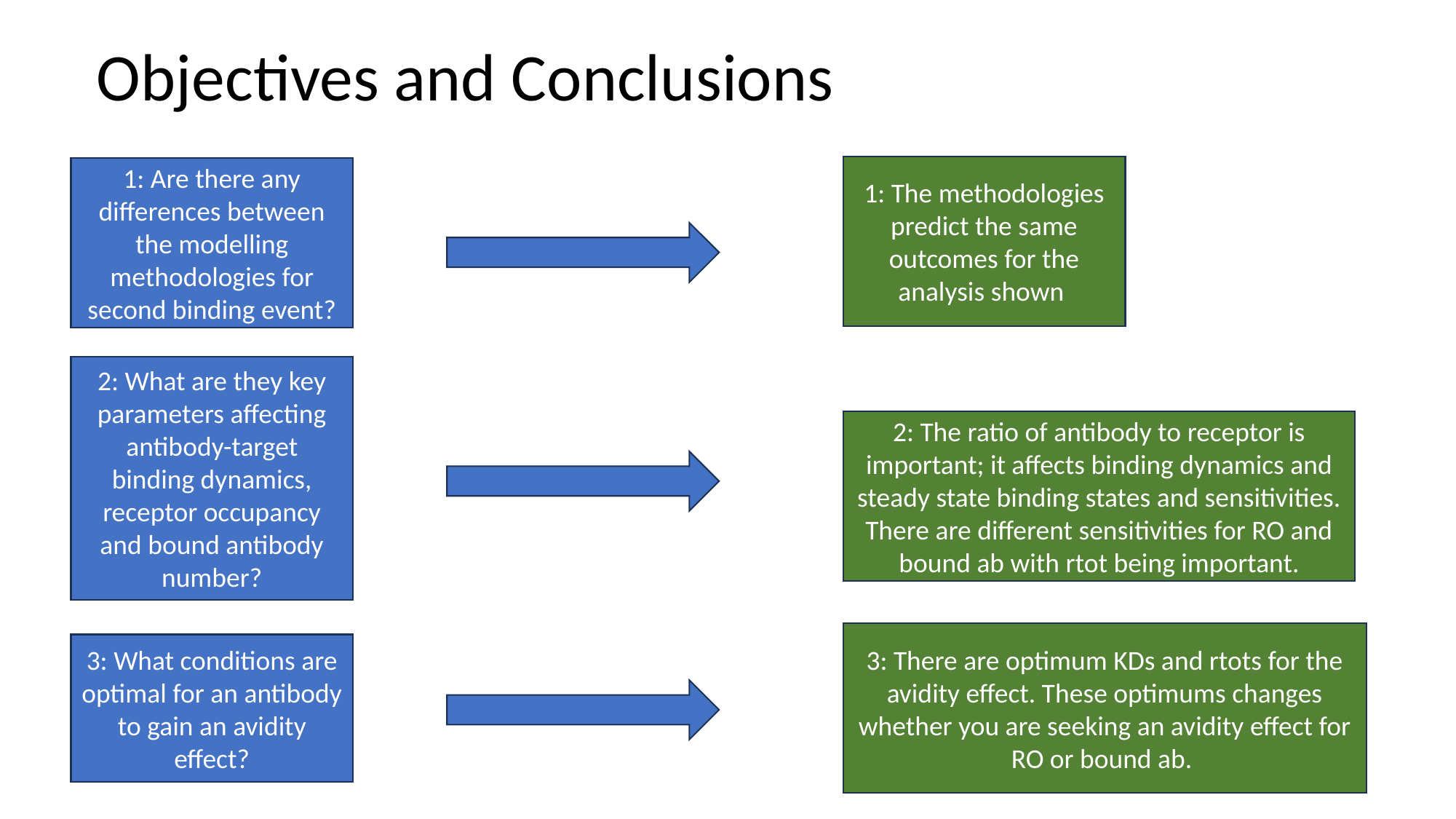

# Objectives and Conclusions
1: The methodologies predict the same outcomes for the analysis shown
1: Are there any differences between the modelling methodologies for second binding event?

2: What are they key parameters affecting antibody-target binding dynamics, receptor occupancy and bound antibody number?
2: The ratio of antibody to receptor is important; it affects binding dynamics and steady state binding states and sensitivities. There are different sensitivities for RO and bound ab with rtot being important.

3: There are optimum KDs and rtots for the avidity effect. These optimums changes whether you are seeking an avidity effect for RO or bound ab.
3: What conditions are optimal for an antibody to gain an avidity effect?